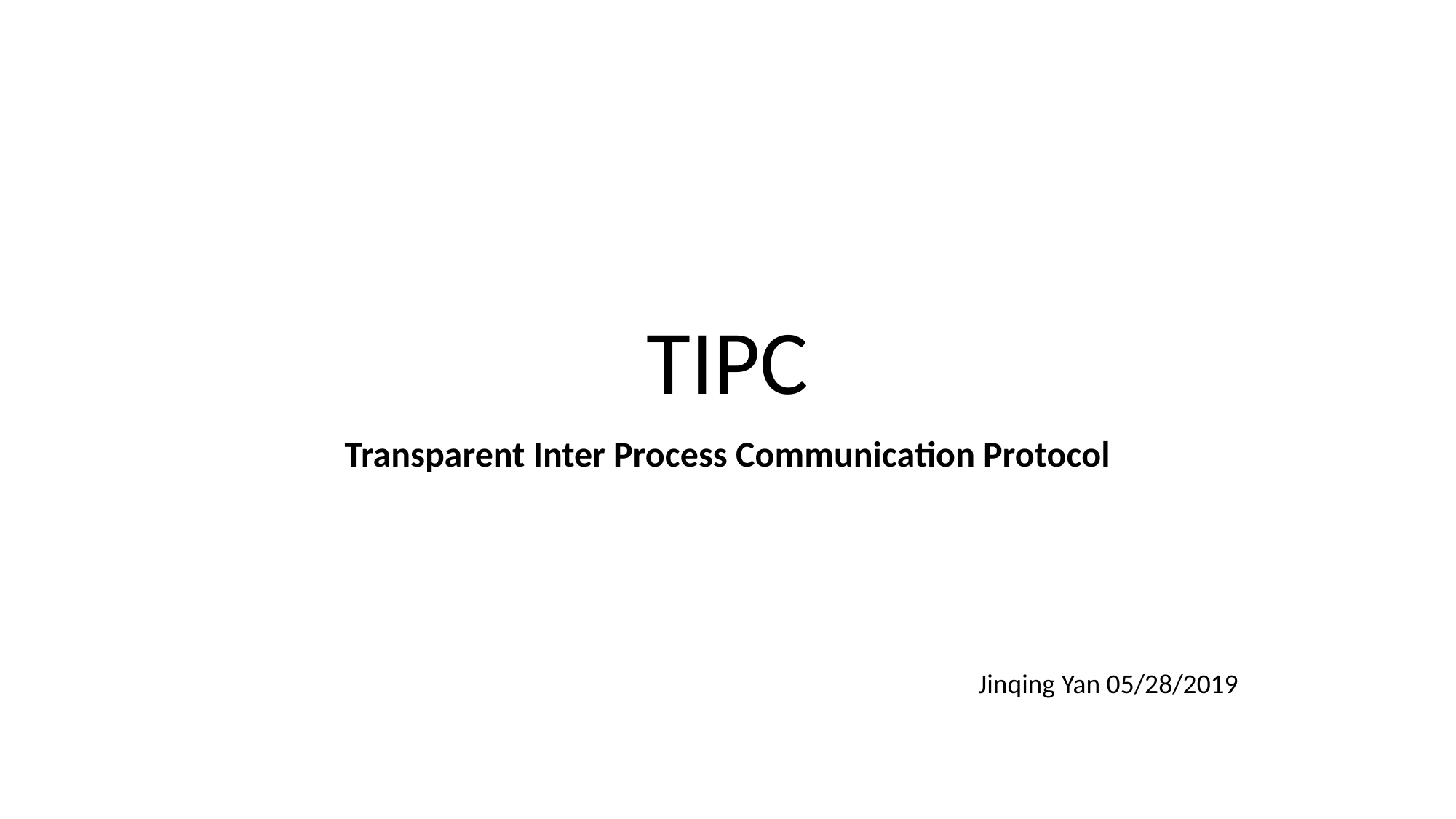

# TIPC
Transparent Inter Process Communication Protocol
Jinqing Yan 05/28/2019